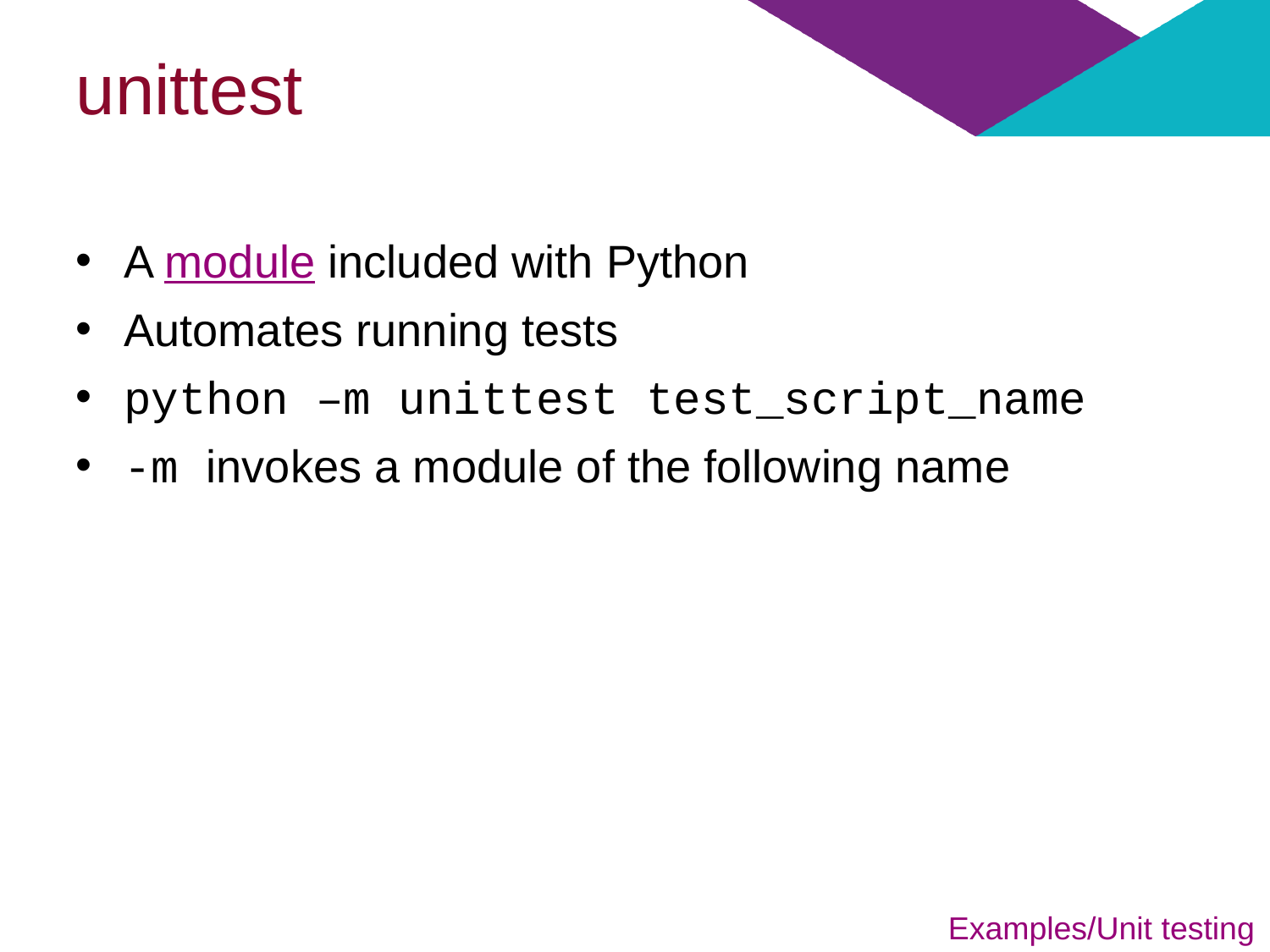

# unittest
A module included with Python
Automates running tests
python –m unittest test_script_name
-m invokes a module of the following name
Examples/Unit testing